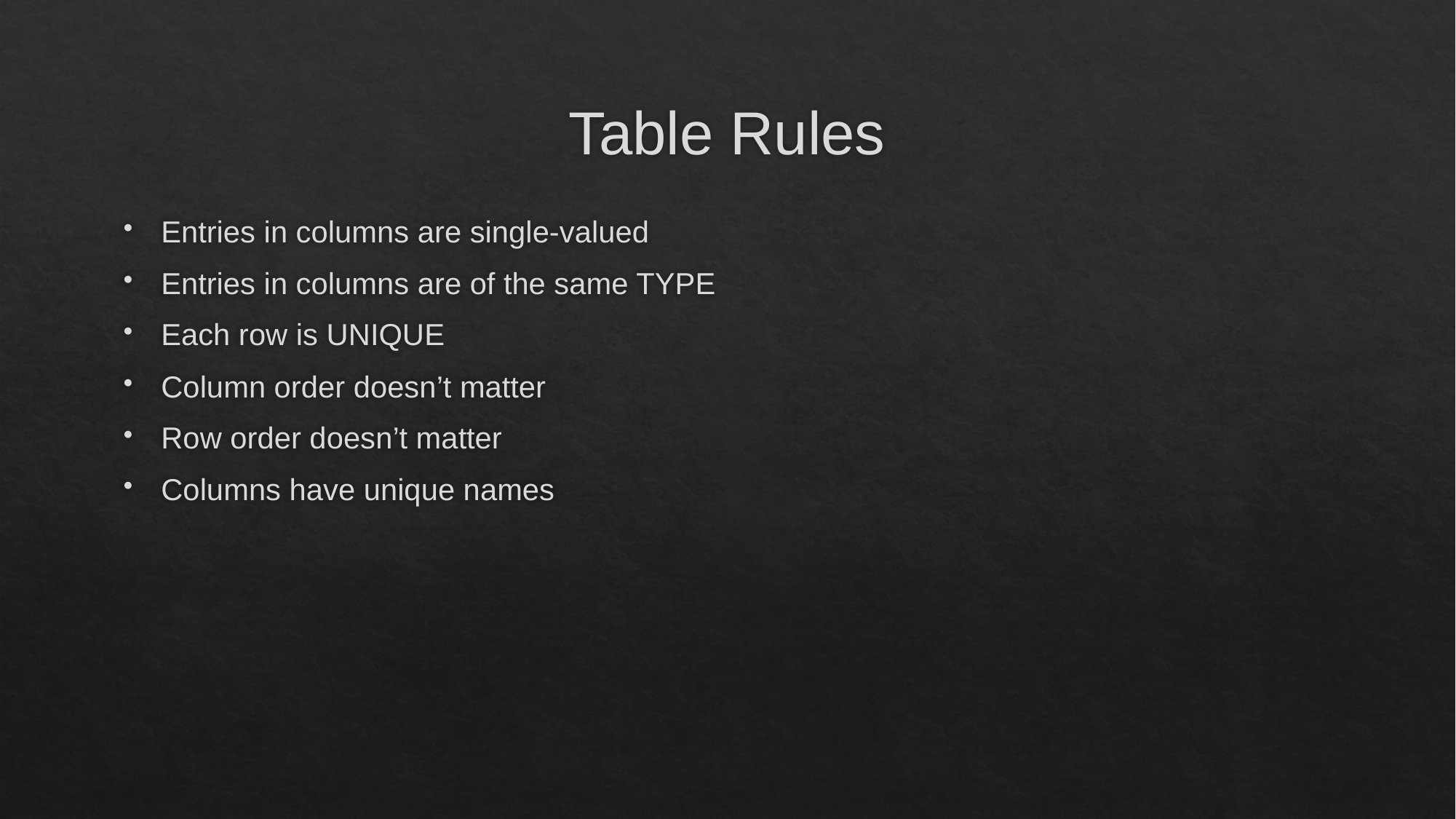

# Table Rules
Entries in columns are single-valued
Entries in columns are of the same TYPE
Each row is UNIQUE
Column order doesn’t matter
Row order doesn’t matter
Columns have unique names